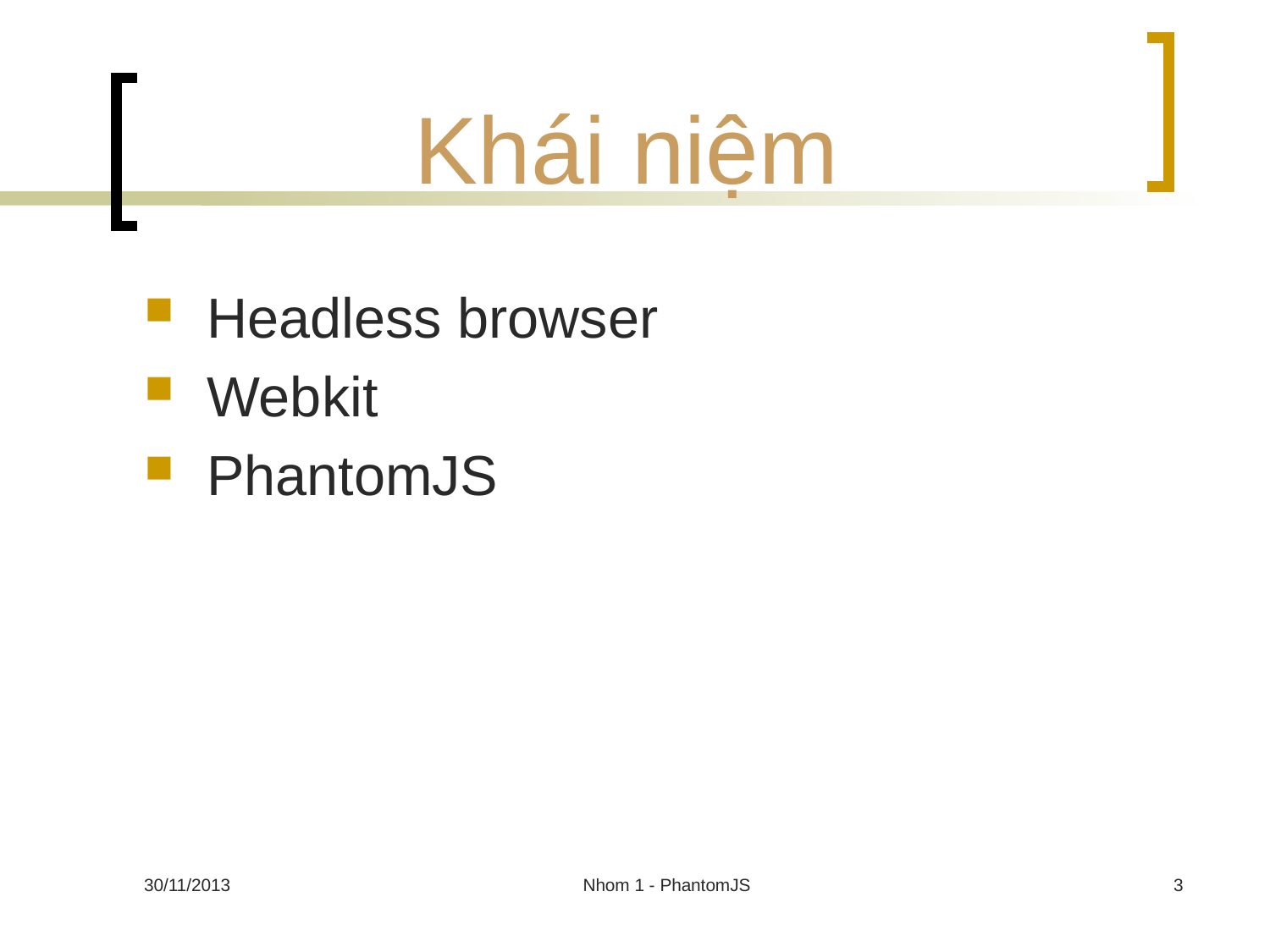

# Khái niệm
Headless browser
Webkit
PhantomJS
30/11/2013
Nhom 1 - PhantomJS
3